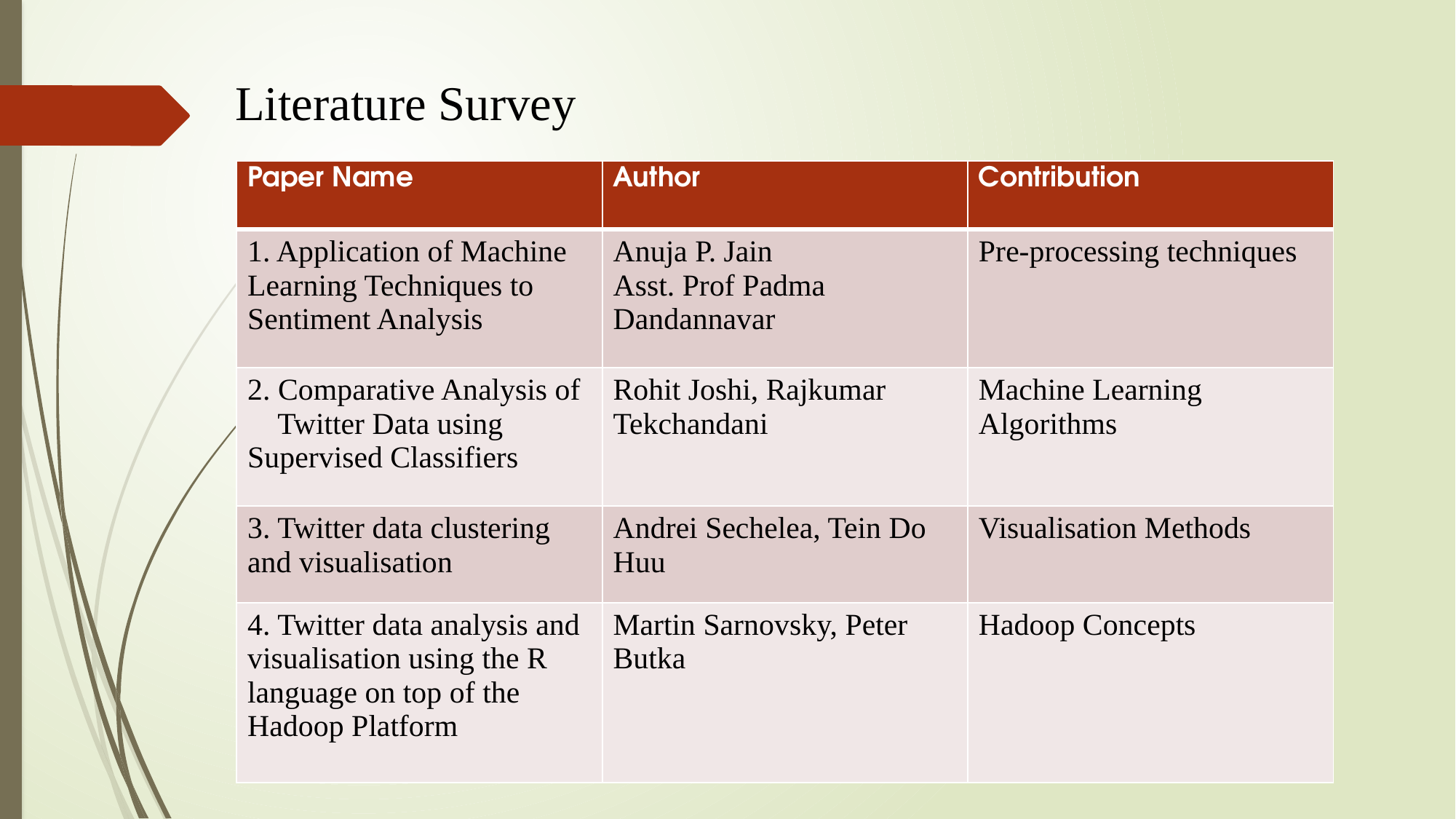

# Literature Survey
| Paper Name | Author | Contribution |
| --- | --- | --- |
| 1. Application of Machine Learning Techniques to Sentiment Analysis | Anuja P. Jain Asst. Prof Padma Dandannavar | Pre-processing techniques |
| 2. Comparative Analysis of Twitter Data using Supervised Classifiers | Rohit Joshi, Rajkumar Tekchandani | Machine Learning Algorithms |
| 3. Twitter data clustering and visualisation | Andrei Sechelea, Tein Do Huu | Visualisation Methods |
| 4. Twitter data analysis and visualisation using the R language on top of the Hadoop Platform | Martin Sarnovsky, Peter Butka | Hadoop Concepts |